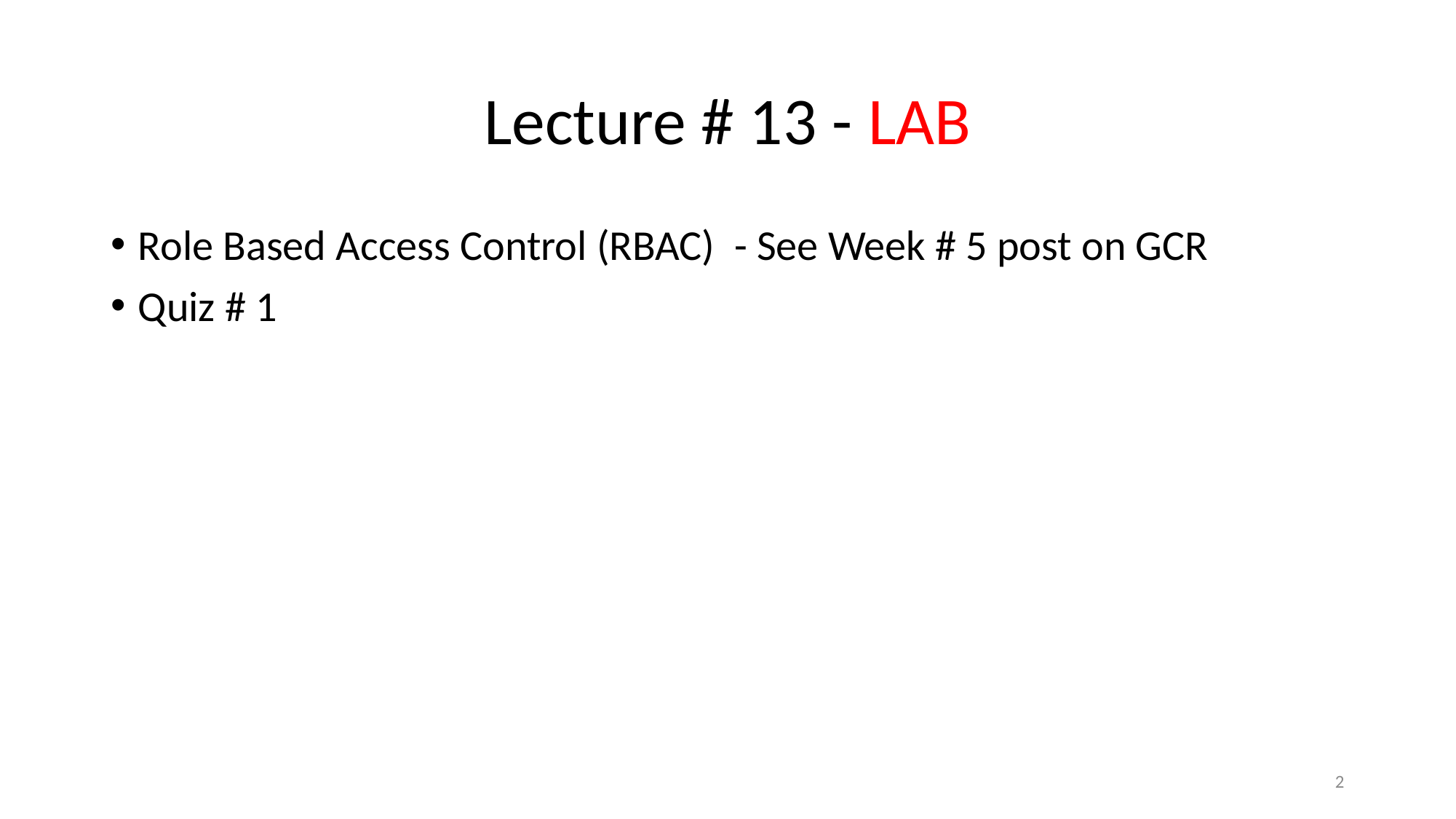

# Lecture # 13 - LAB
Role Based Access Control (RBAC)  - See Week # 5 post on GCR
Quiz # 1

2